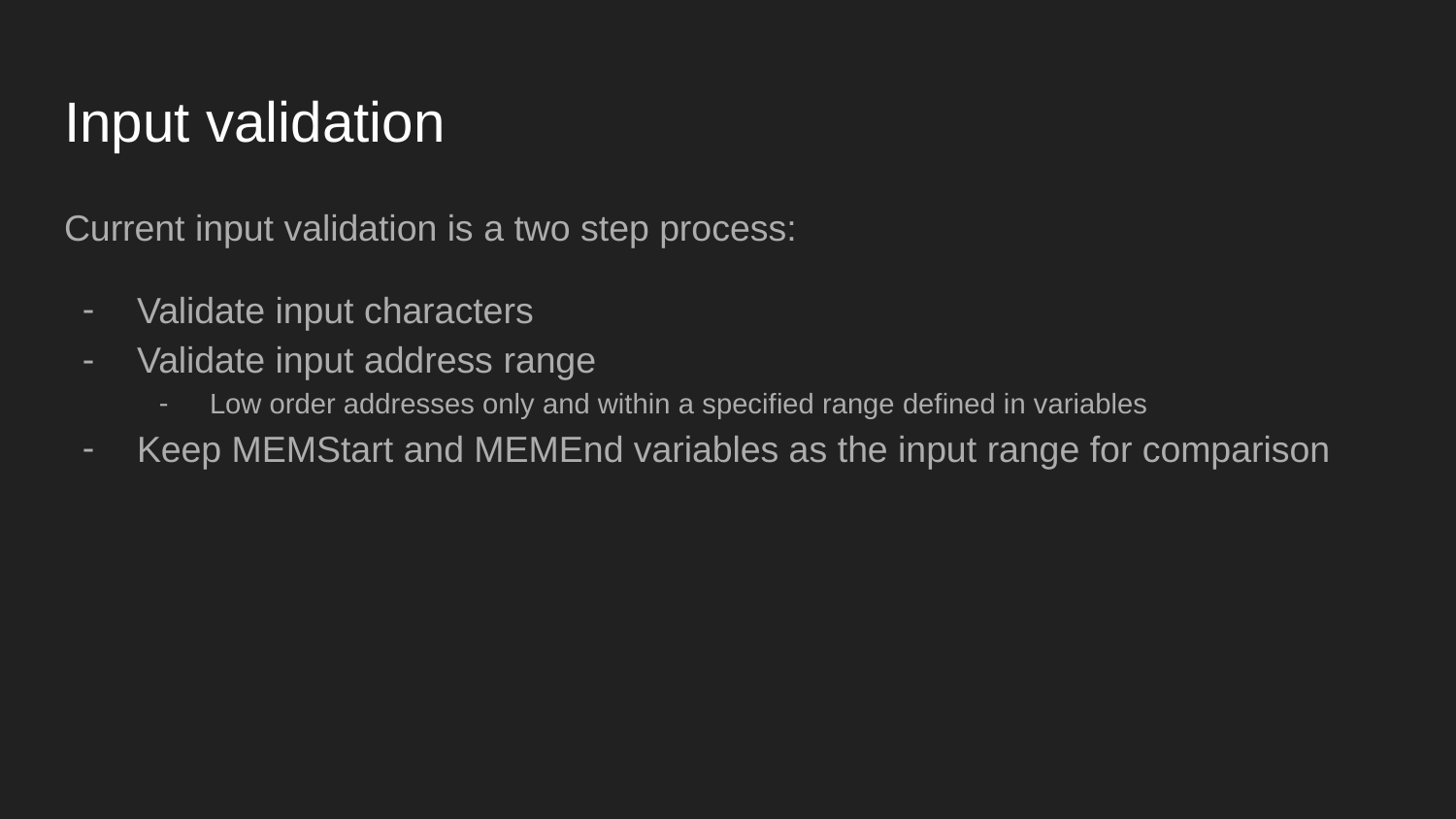

# Input validation
Current input validation is a two step process:
Validate input characters
Validate input address range
Low order addresses only and within a specified range defined in variables
Keep MEMStart and MEMEnd variables as the input range for comparison